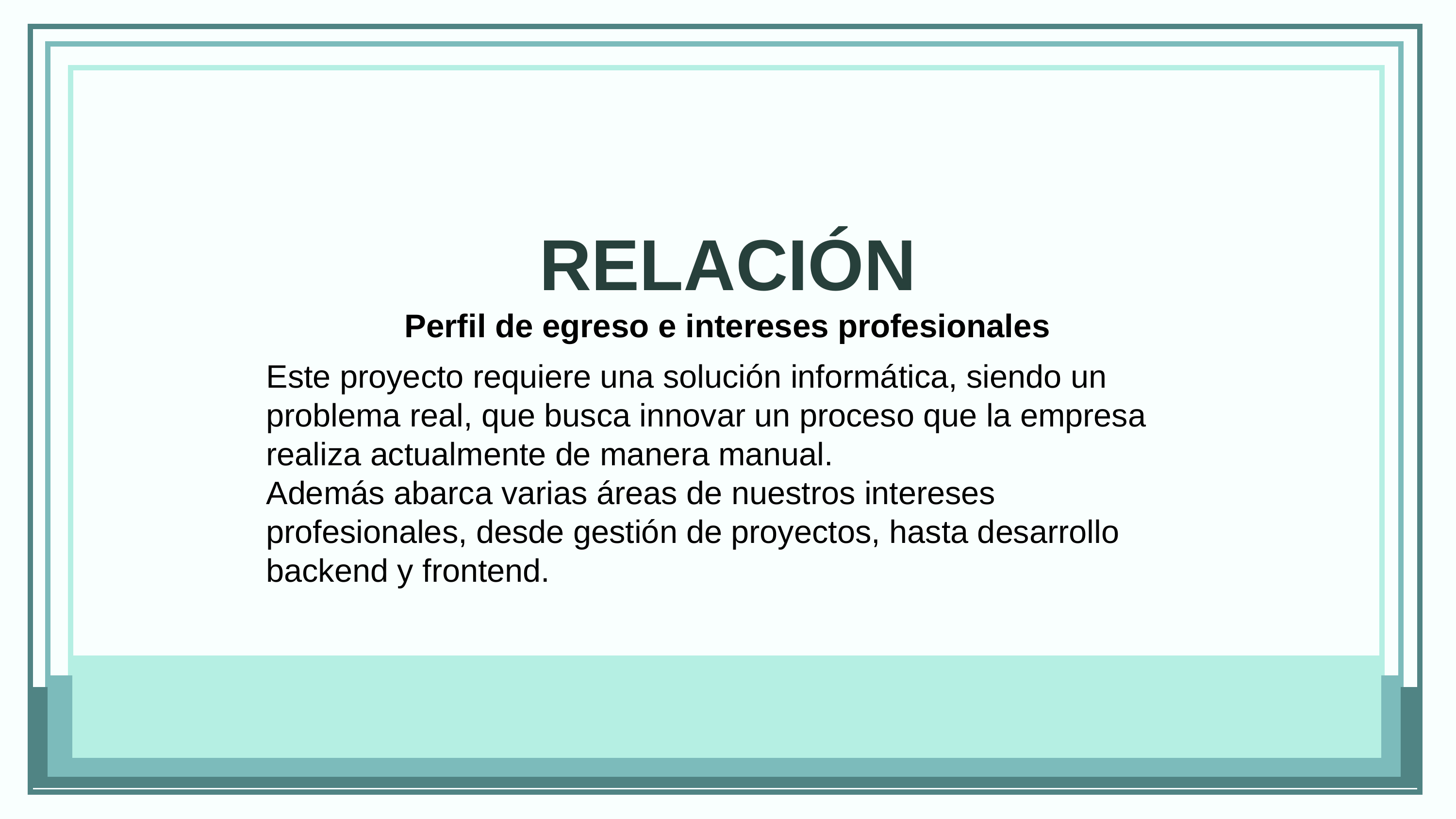

RELACIÓN
Perfil de egreso e intereses profesionales
Este proyecto requiere una solución informática, siendo un problema real, que busca innovar un proceso que la empresa realiza actualmente de manera manual.
Además abarca varias áreas de nuestros intereses profesionales, desde gestión de proyectos, hasta desarrollo backend y frontend.